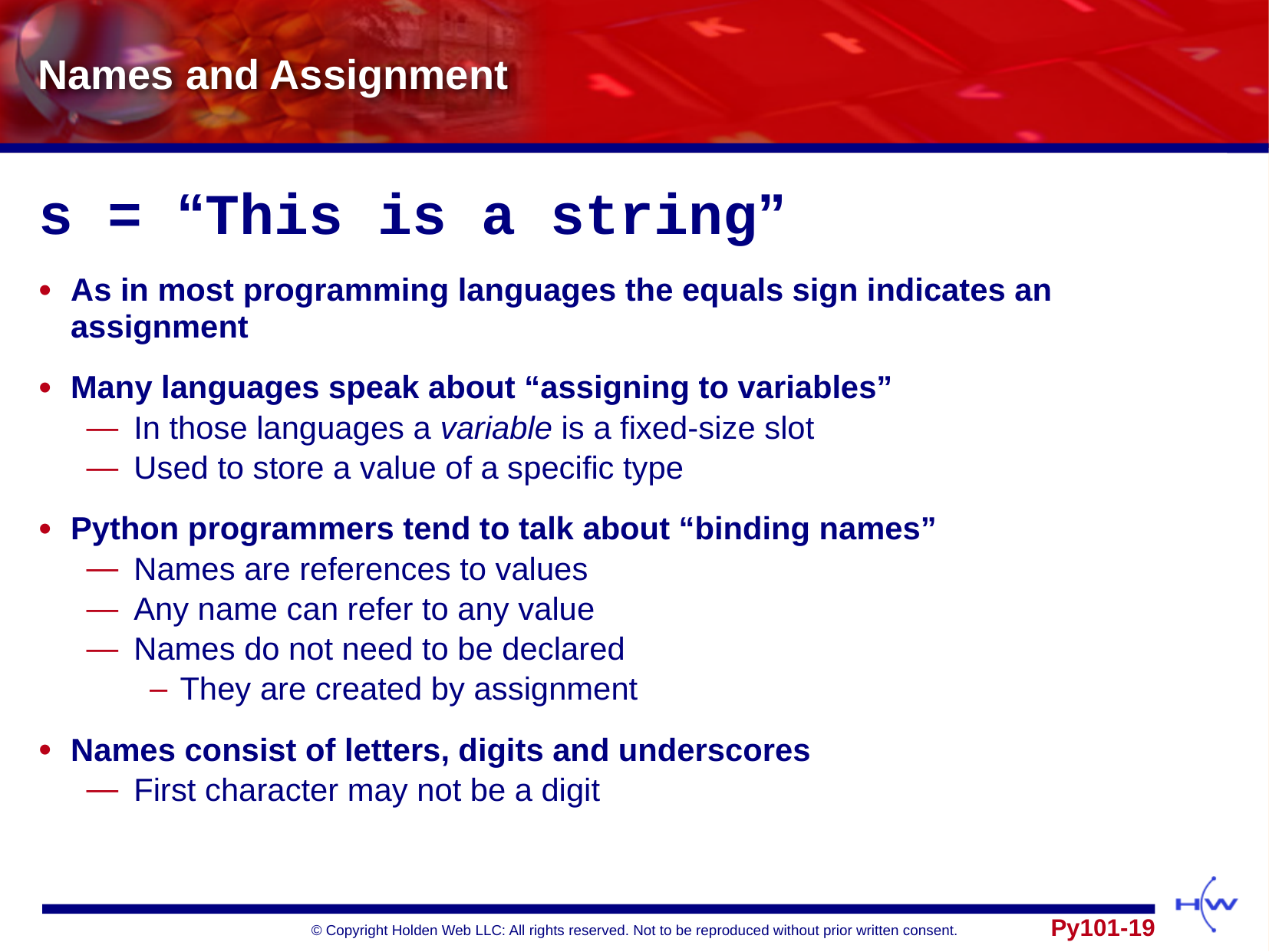

# Names and Assignment
s = “This is a string”
As in most programming languages the equals sign indicates an assignment
Many languages speak about “assigning to variables”
In those languages a variable is a fixed-size slot
Used to store a value of a specific type
Python programmers tend to talk about “binding names”
Names are references to values
Any name can refer to any value
Names do not need to be declared
They are created by assignment
Names consist of letters, digits and underscores
First character may not be a digit